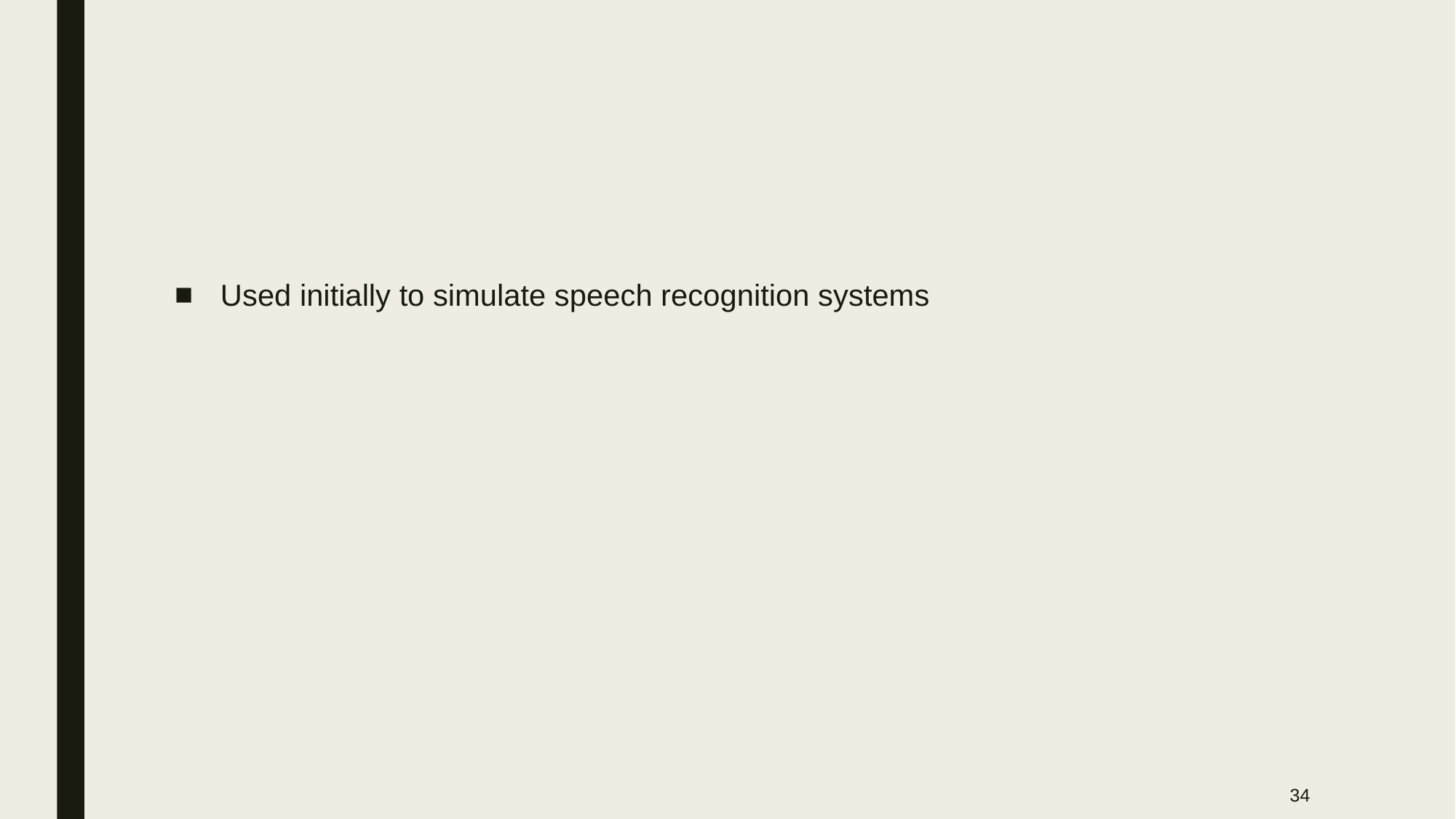

#
Used initially to simulate speech recognition systems
34